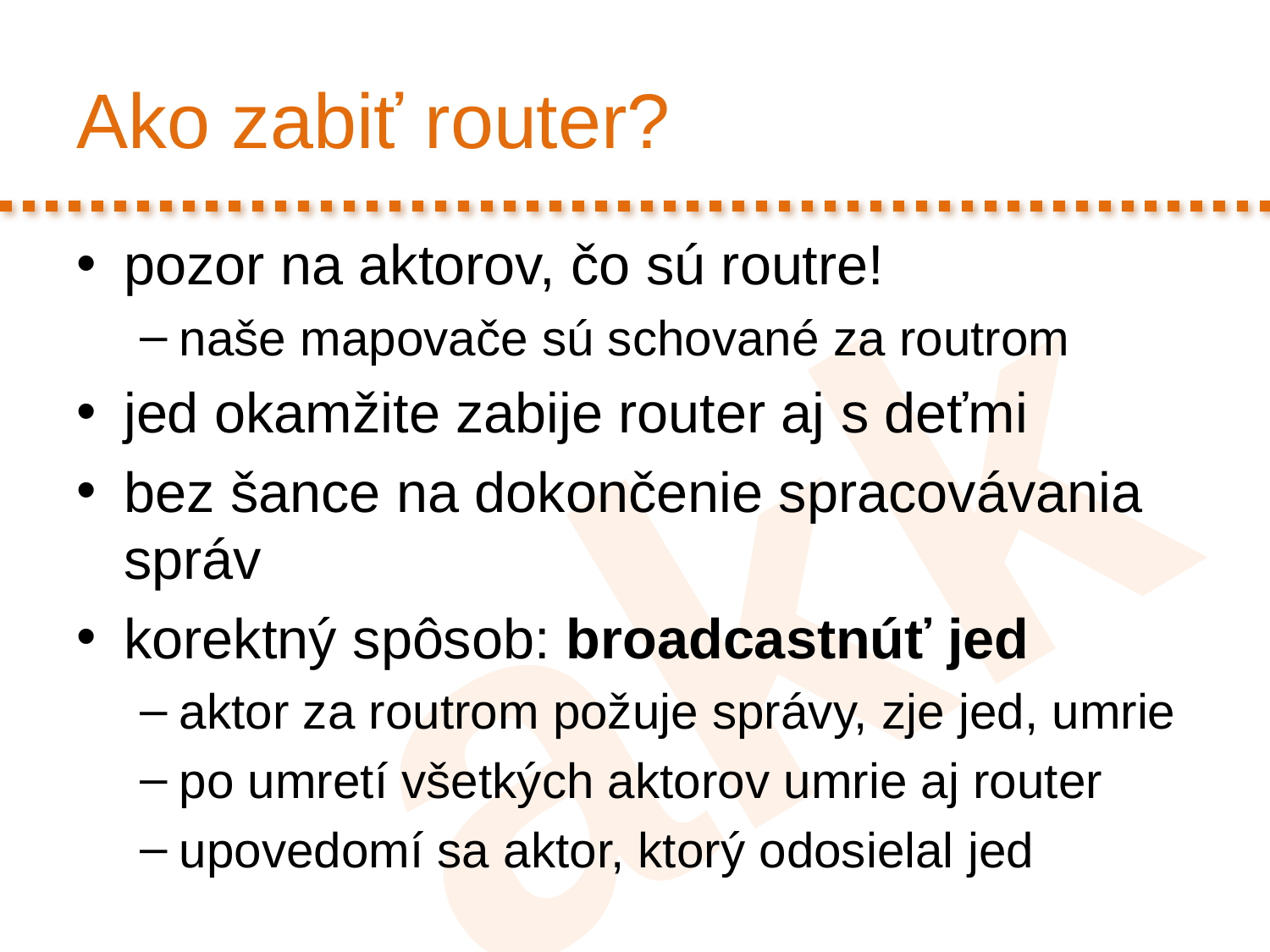

# Ako zabiť router?
pozor na aktorov, čo sú routre!
naše mapovače sú schované za routrom
jed okamžite zabije router aj s deťmi
bez šance na dokončenie spracovávania správ
korektný spôsob: broadcastnúť jed
aktor za routrom požuje správy, zje jed, umrie
po umretí všetkých aktorov umrie aj router
upovedomí sa aktor, ktorý odosielal jed